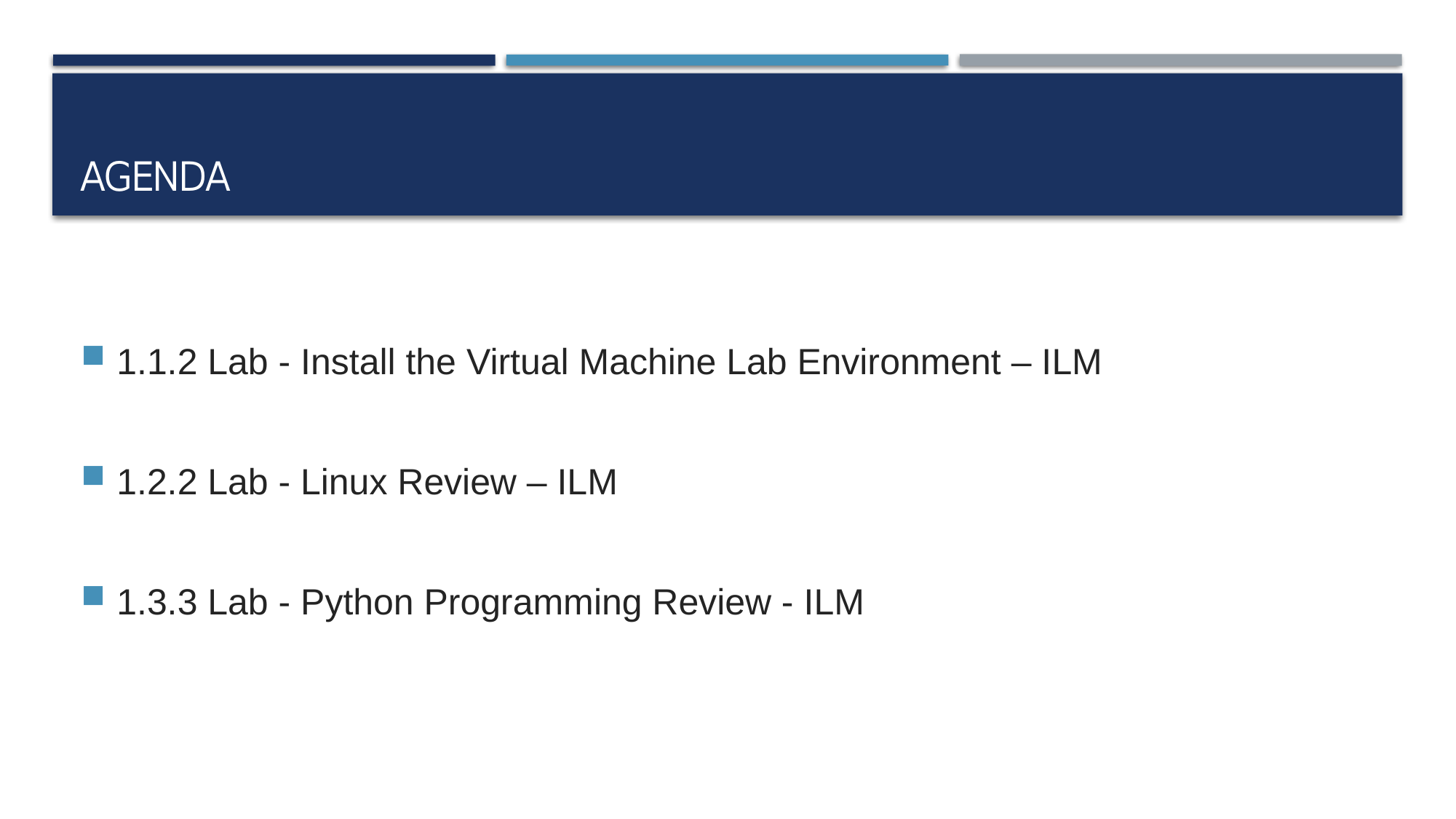

# AGENDA
1.1.2 Lab - Install the Virtual Machine Lab Environment – ILM

1.2.2 Lab - Linux Review – ILM

1.3.3 Lab - Python Programming Review - ILM